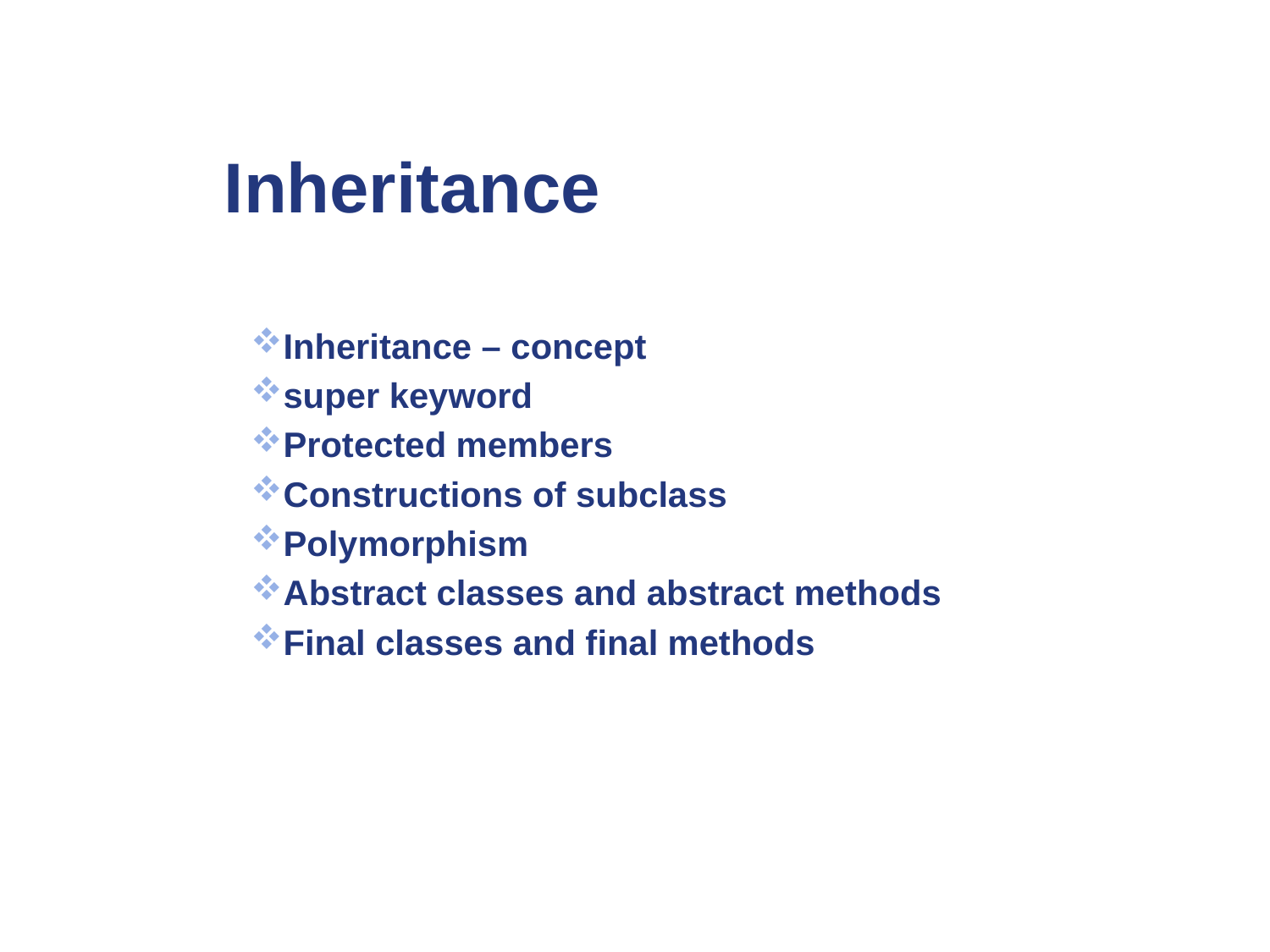

# Inheritance
Inheritance – concept
super keyword
Protected members
Constructions of subclass
Polymorphism
Abstract classes and abstract methods
Final classes and final methods